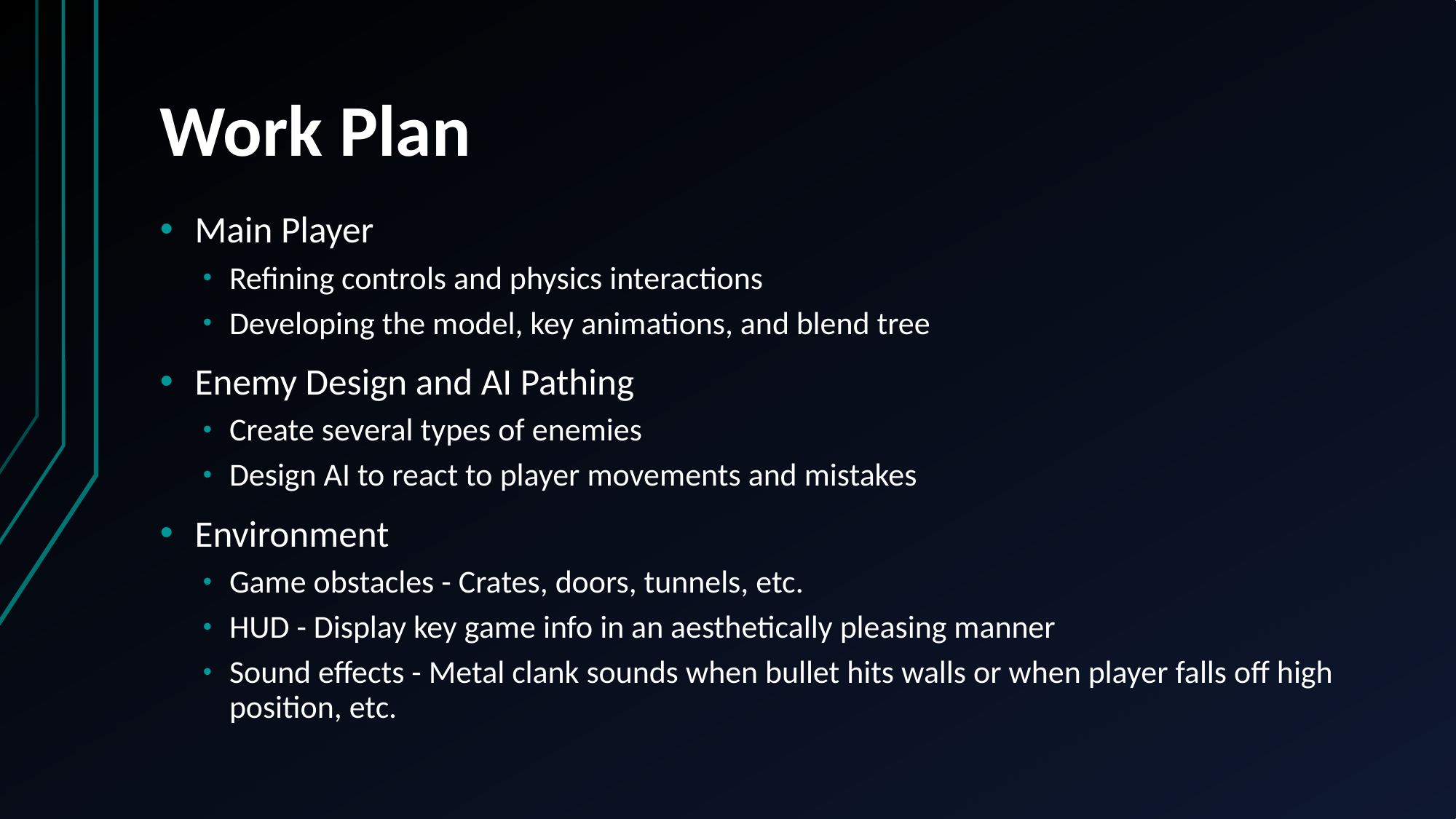

# Work Plan
Main Player
Refining controls and physics interactions
Developing the model, key animations, and blend tree
Enemy Design and AI Pathing
Create several types of enemies
Design AI to react to player movements and mistakes
Environment
Game obstacles - Crates, doors, tunnels, etc.
HUD - Display key game info in an aesthetically pleasing manner
Sound effects - Metal clank sounds when bullet hits walls or when player falls off high position, etc.